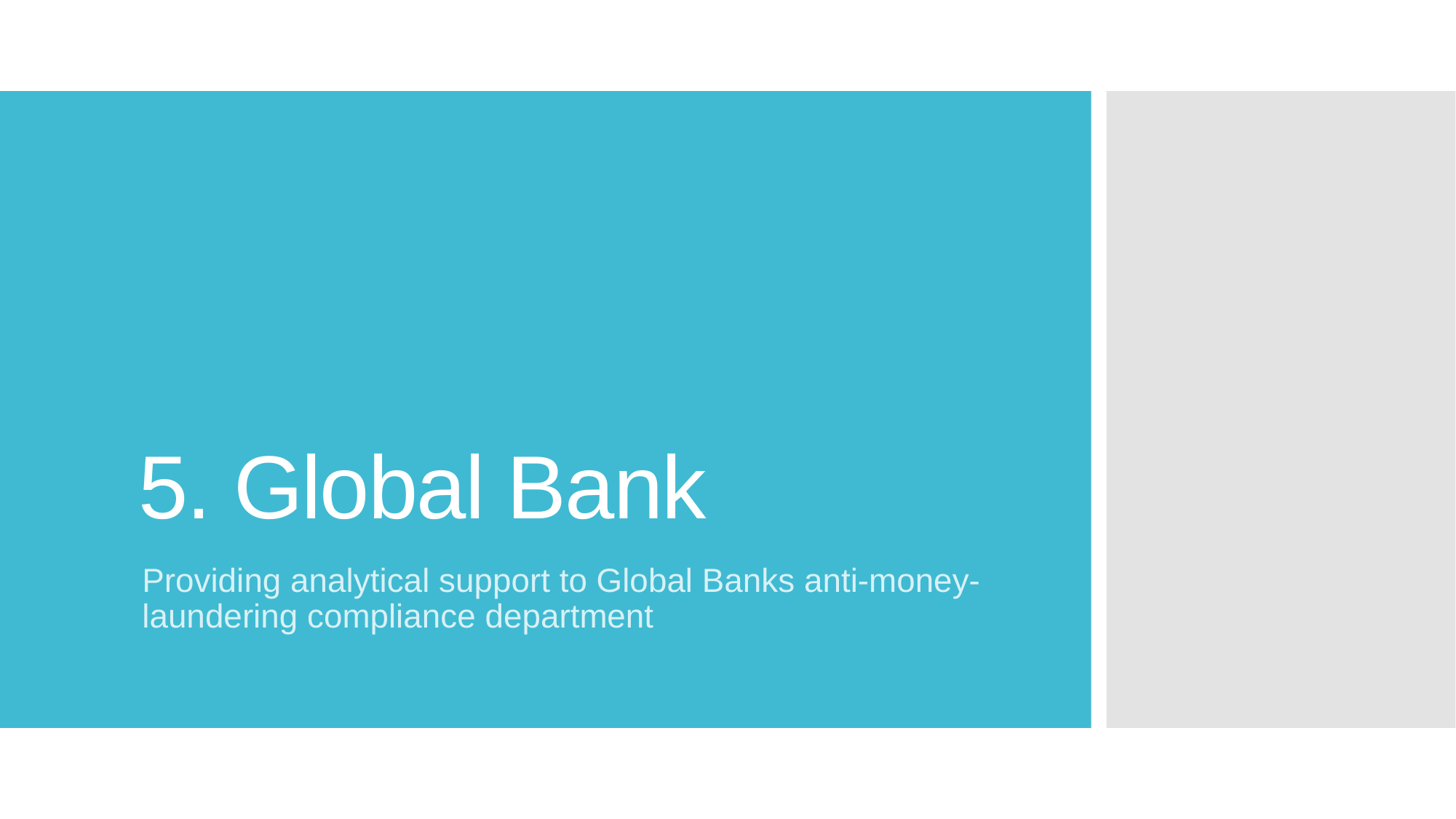

# 5. Global Bank
Providing analytical support to Global Banks anti-money-laundering compliance department